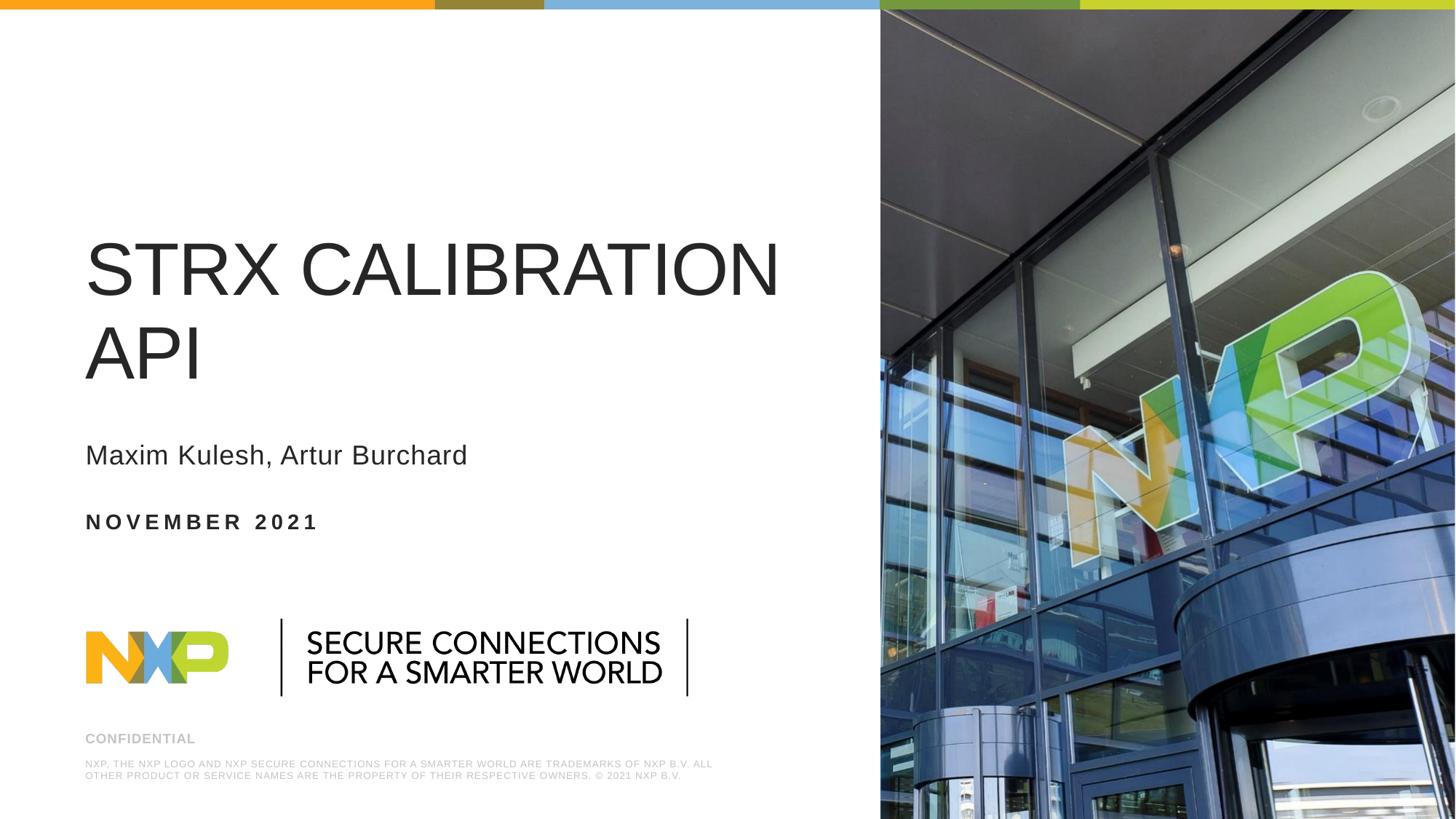

# STRX CALIBRATION API

Maxim Kulesh, Artur Burchard

NOVEMBER 2021